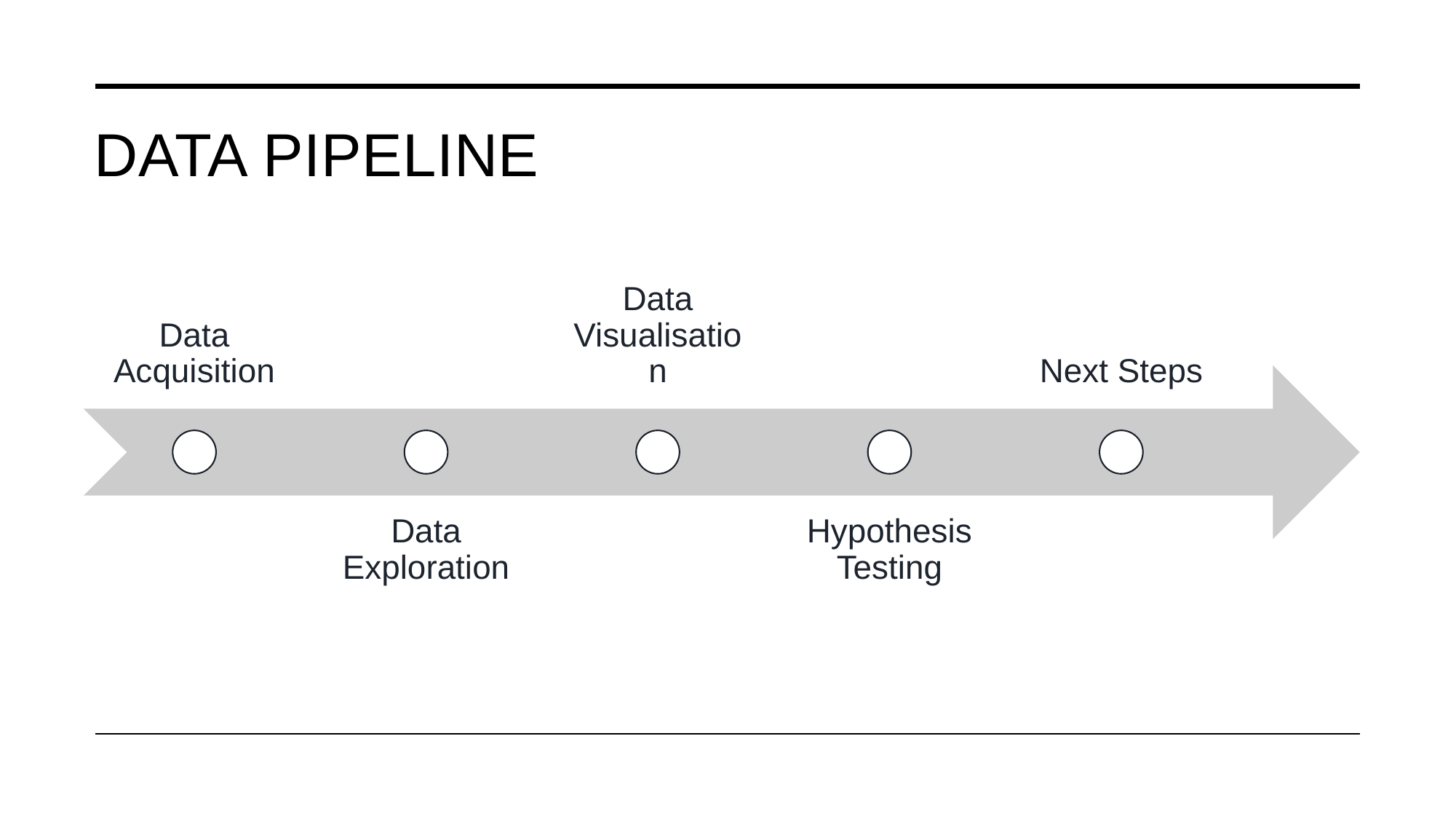

# Data pipeline
Data Acquisition
Data Exploration
Data Visualisation
Hypothesis Testing
Next Steps